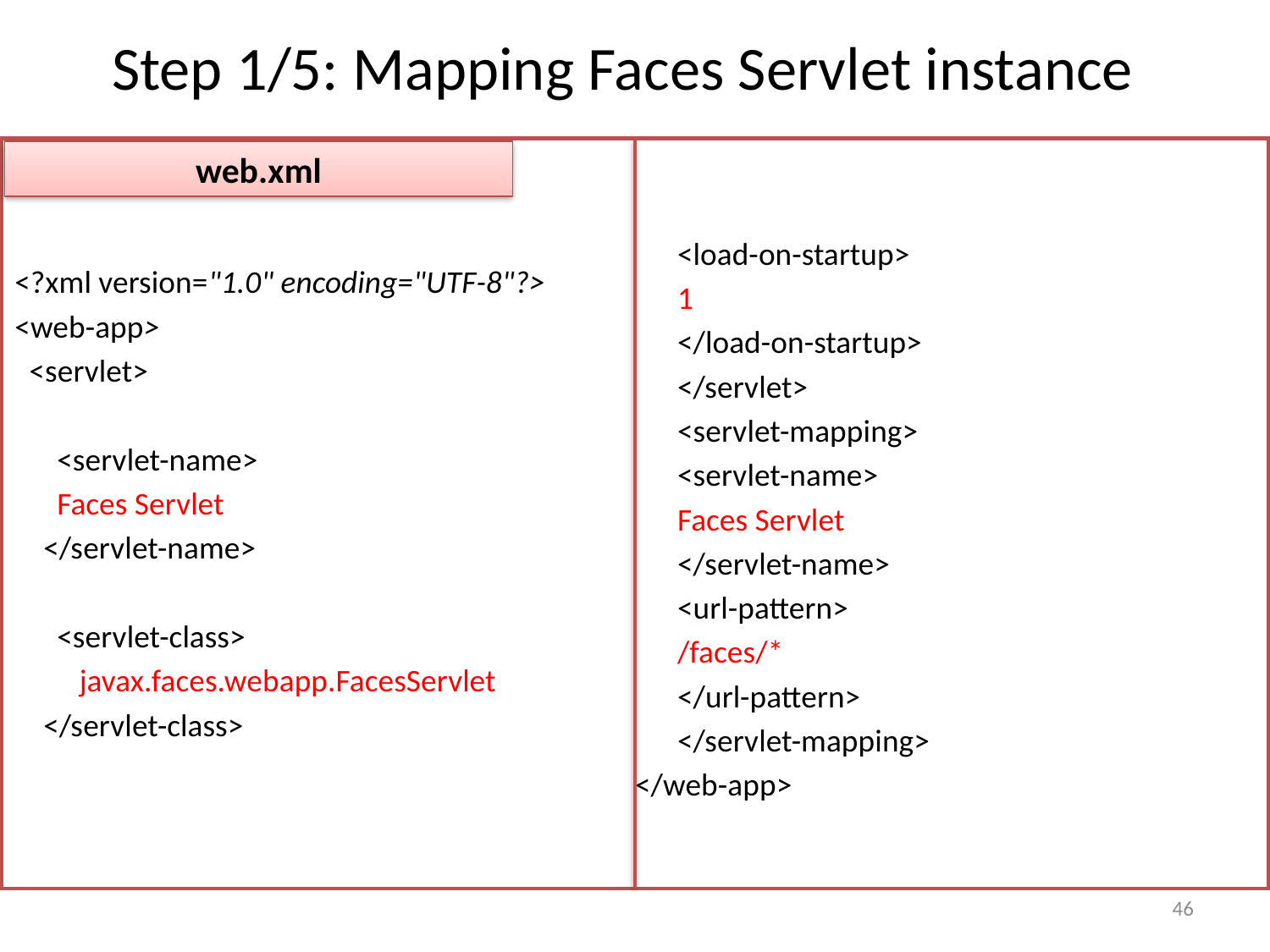

# Step 1/5: Mapping Faces Servlet instance

<?xml version="1.0" encoding="UTF-8"?>
<web-app>
  <servlet>

	<servlet-name>
		Faces Servlet
    </servlet-name>

	<servlet-class>
         javax.faces.webapp.FacesServlet
    </servlet-class>

		<load-on-startup>
			1
		</load-on-startup>
  	</servlet>
  	<servlet-mapping>
    		<servlet-name>
			Faces Servlet
    		</servlet-name>
    		<url-pattern>
			/faces/*
		</url-pattern>
  	</servlet-mapping>
</web-app>

web.xml
46